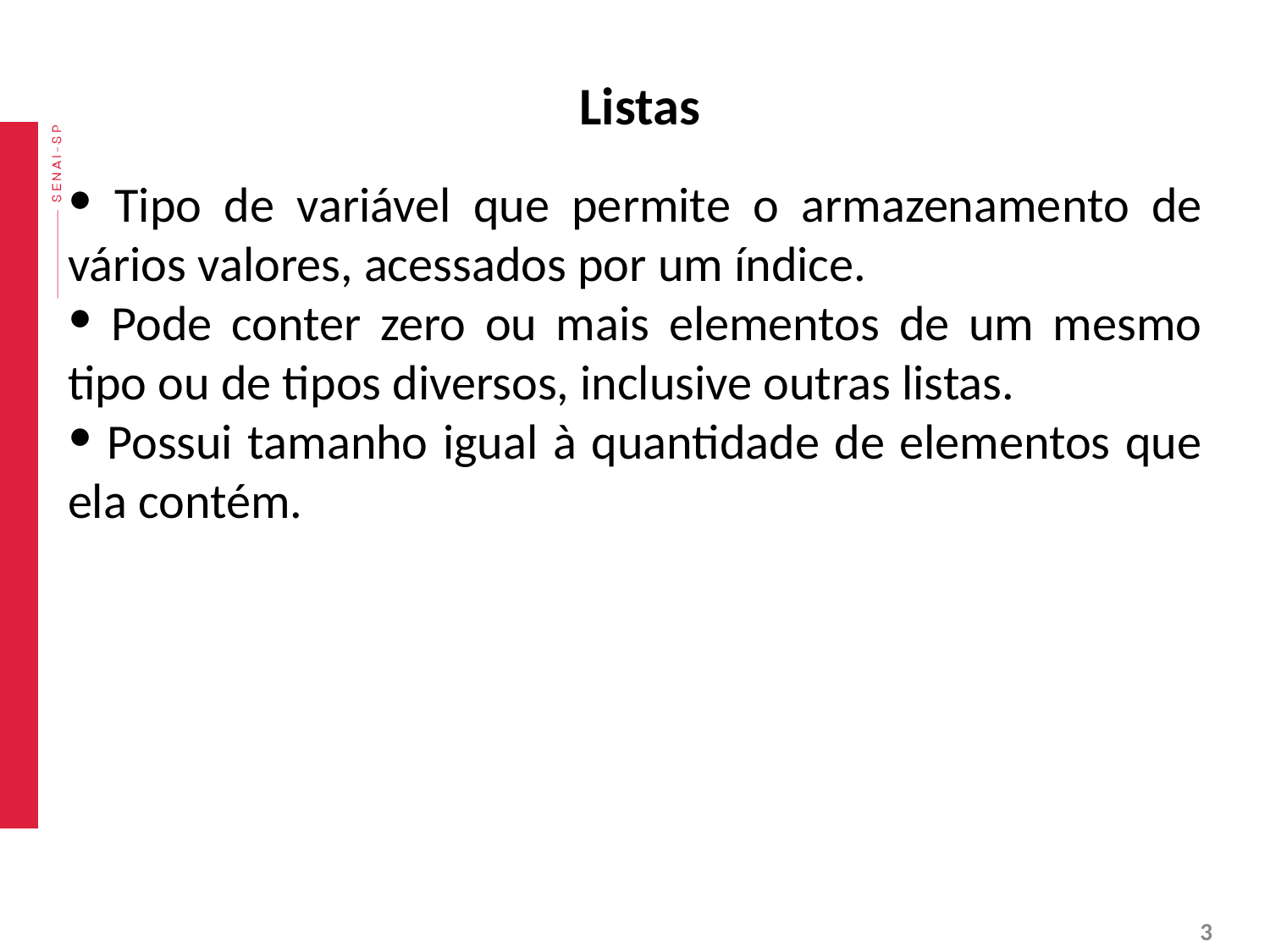

# Listas
 Tipo de variável que permite o armazenamento de vários valores, acessados por um índice.
 Pode conter zero ou mais elementos de um mesmo tipo ou de tipos diversos, inclusive outras listas.
 Possui tamanho igual à quantidade de elementos que ela contém.

3